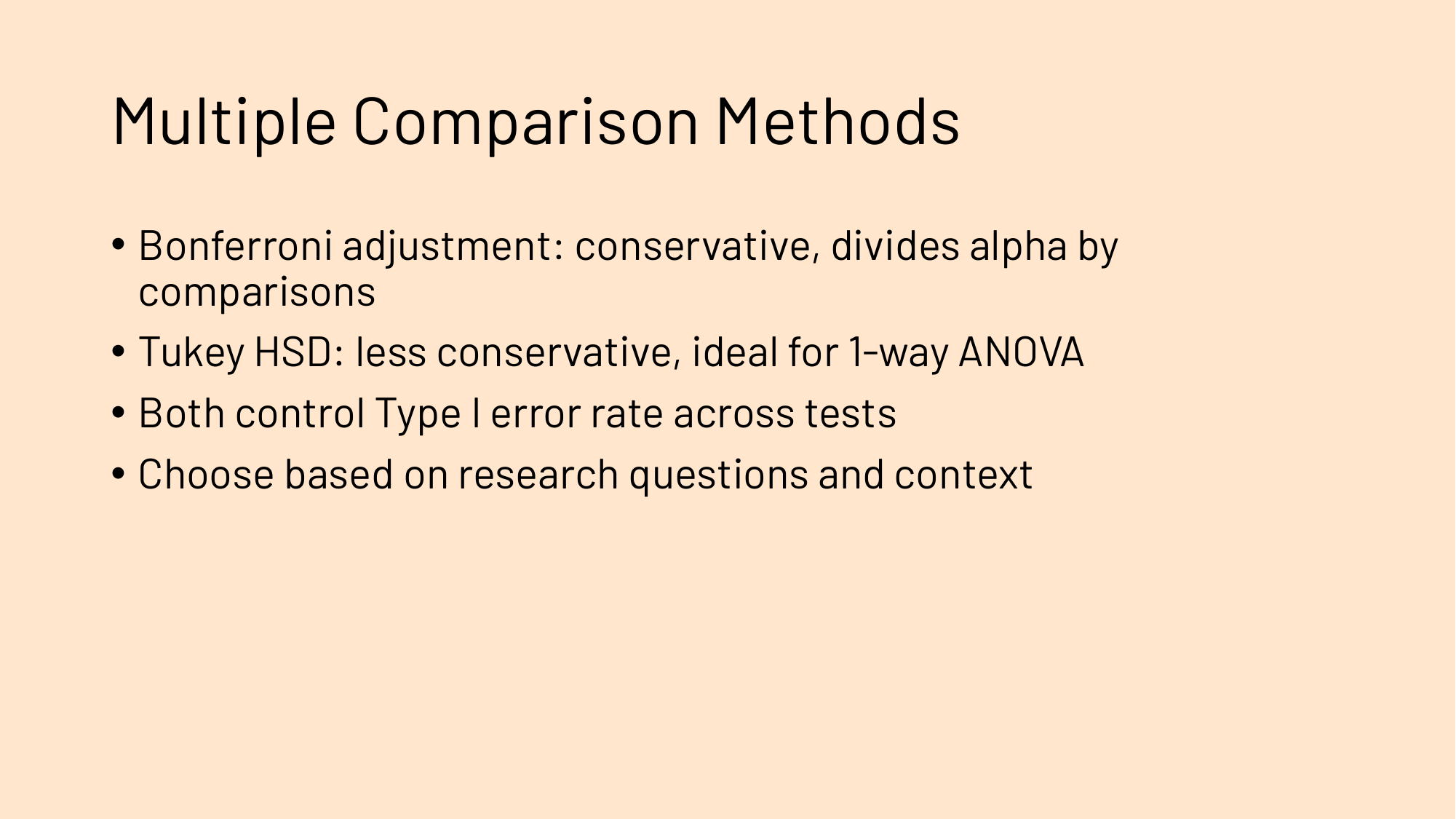

# Multiple Comparison Methods
Bonferroni adjustment: conservative, divides alpha by comparisons
Tukey HSD: less conservative, ideal for 1-way ANOVA
Both control Type I error rate across tests
Choose based on research questions and context